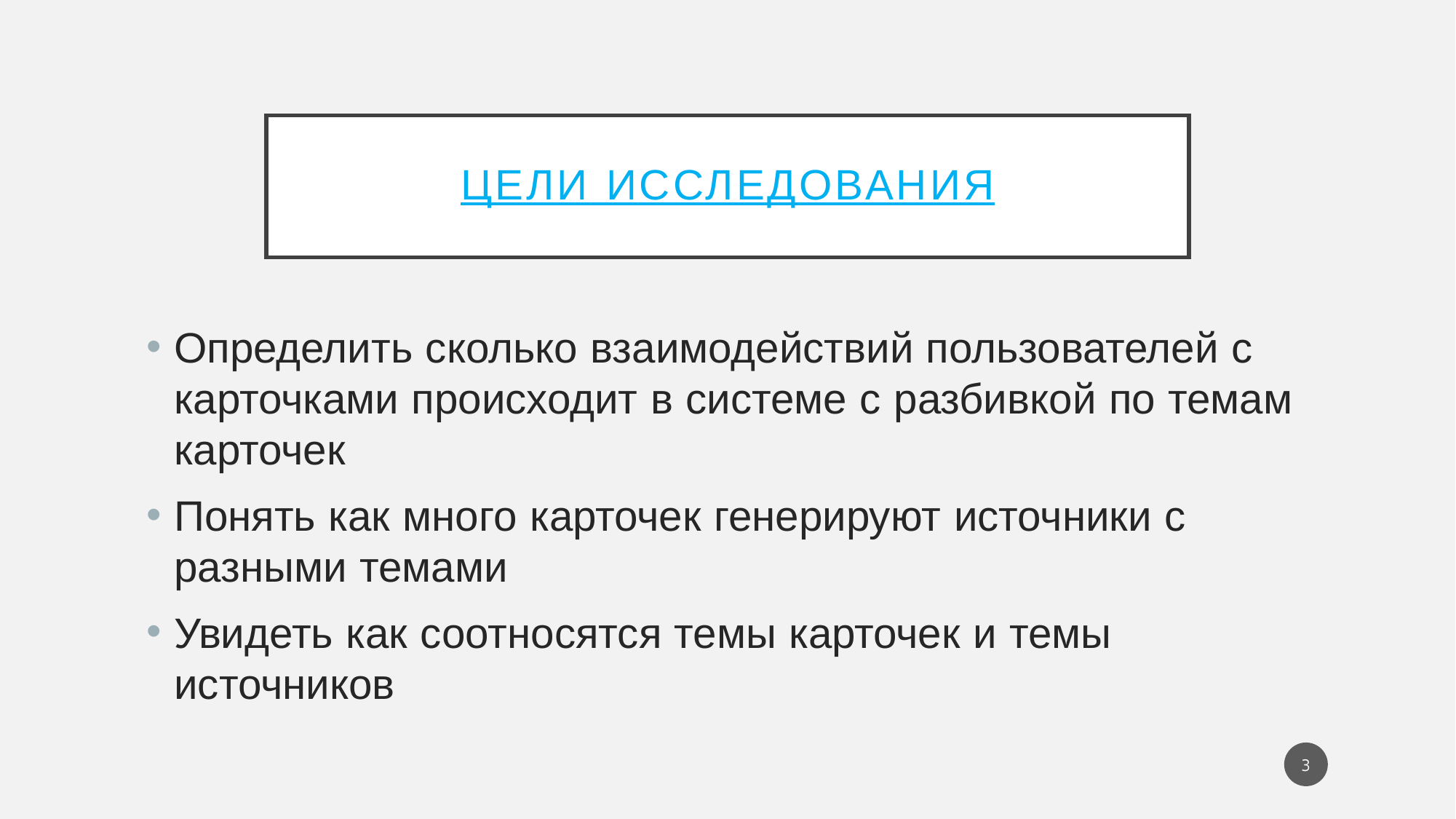

# Цели исследования
Определить сколько взаимодействий пользователей с карточками происходит в системе с разбивкой по темам карточек
Понять как много карточек генерируют источники с разными темами
Увидеть как соотносятся темы карточек и темы источников
3